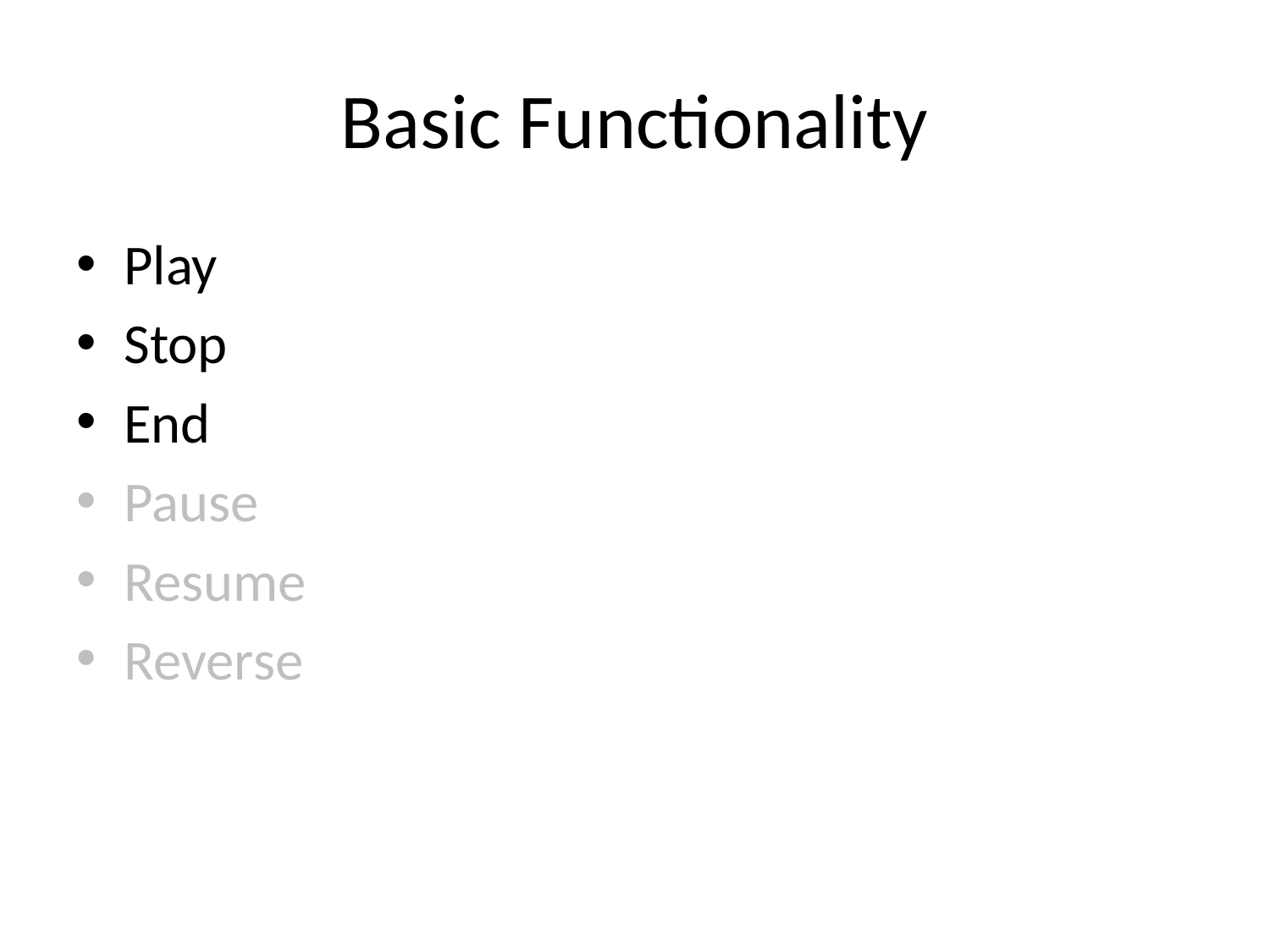

# Basic Functionality
Play
Stop
End
Pause
Resume
Reverse